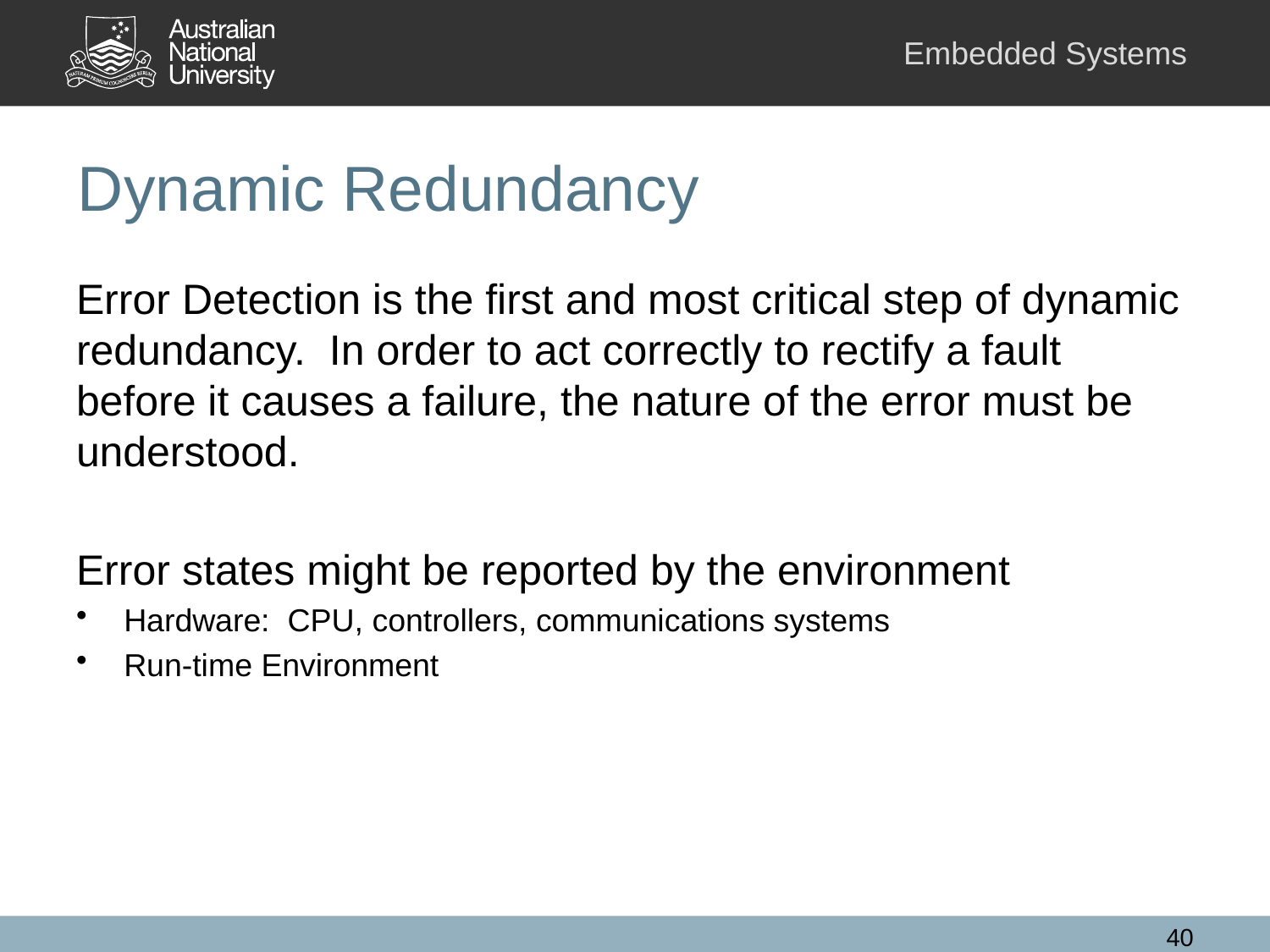

# Dynamic Redundancy
Error Detection is the first and most critical step of dynamic redundancy.  In order to act correctly to rectify a fault before it causes a failure, the nature of the error must be understood.

Error states might be reported by the environment
Hardware:  CPU, controllers, communications systems
Run-time Environment

40